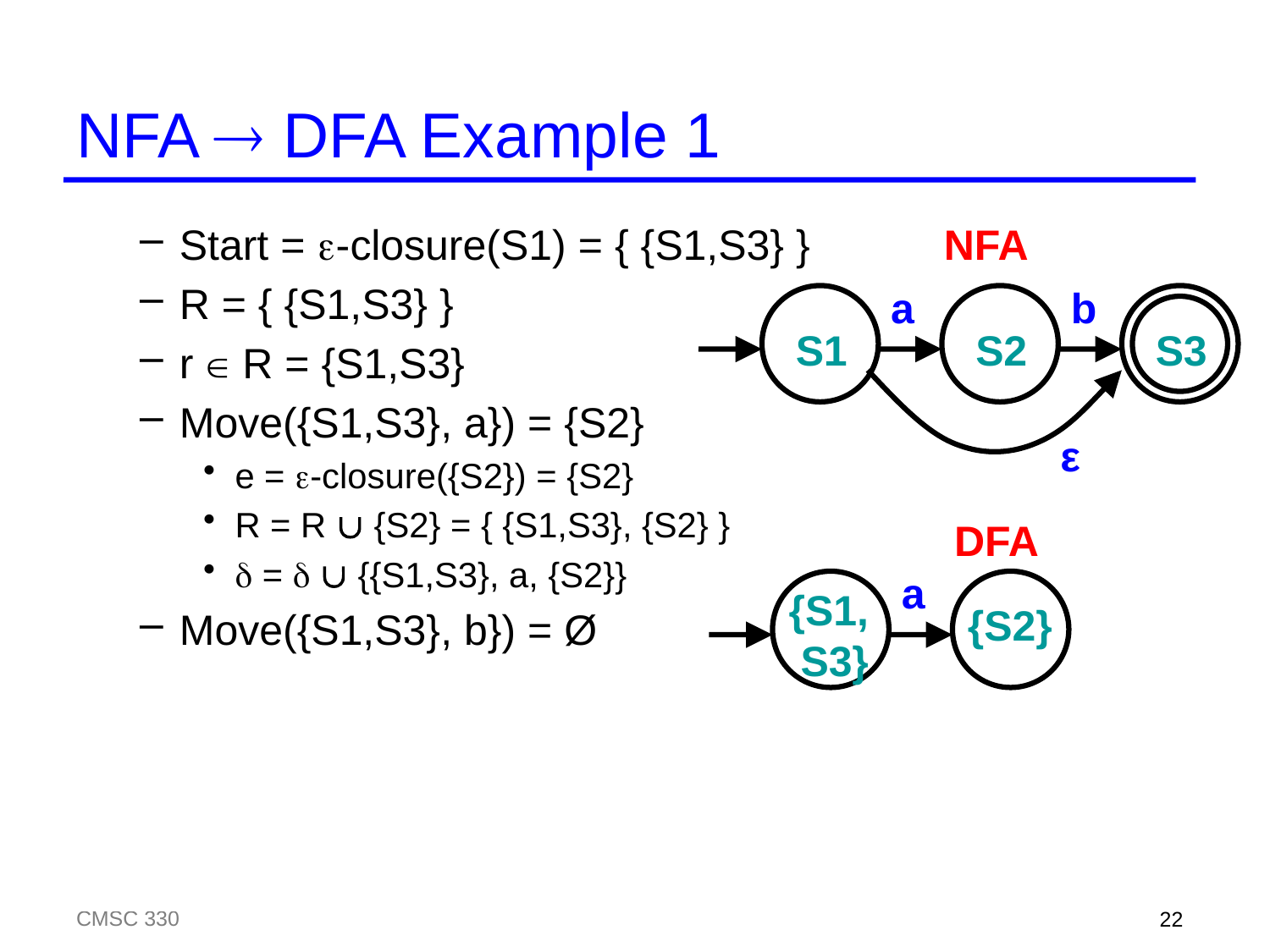

# NFA → DFA Example 1
Start = ε-closure(S1) = { {S1,S3} }
R = { {S1,S3} }
r ∈ R = {S1,S3}
Move({S1,S3}, a}) = {S2}
e = ε-closure({S2}) = {S2}
R = R ∪ {S2} = { {S1,S3}, {S2} }
δ = δ ∪ {{S1,S3}, a, {S2}}
Move({S1,S3}, b}) = Ø
NFA
a
b

S1
S2
S3

ε
DFA
a

{S1,
 S3}
{S2}

CMSC 330
22